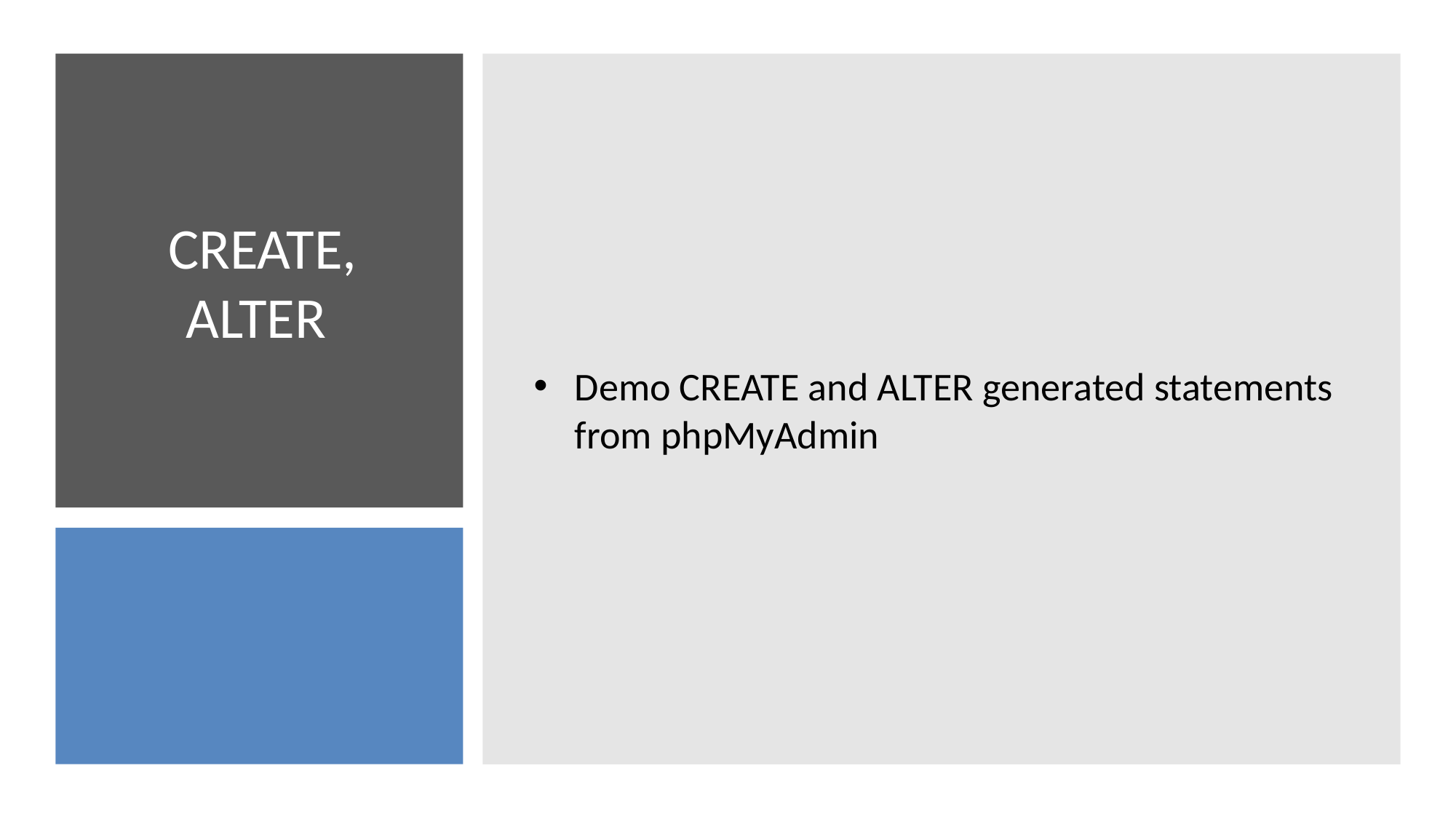

Demo CREATE and ALTER generated statements from phpMyAdmin
# CREATE, ALTER